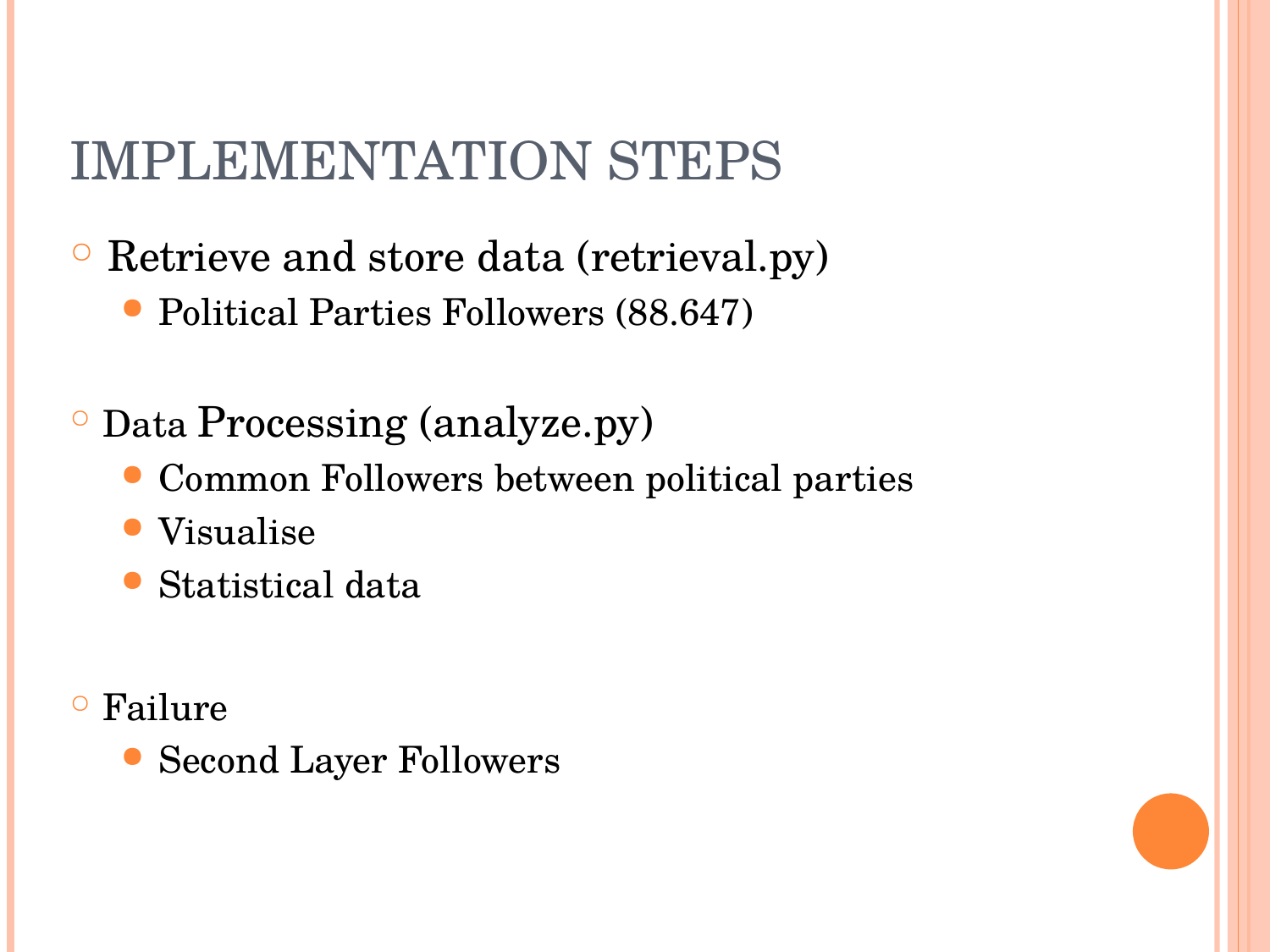

# Implementation Steps
Retrieve and store data (retrieval.py)
Political Parties Followers (88.647)

Data Processing (analyze.py)
Common Followers between political parties
Visualise
Statistical data

Failure
Second Layer Followers
9